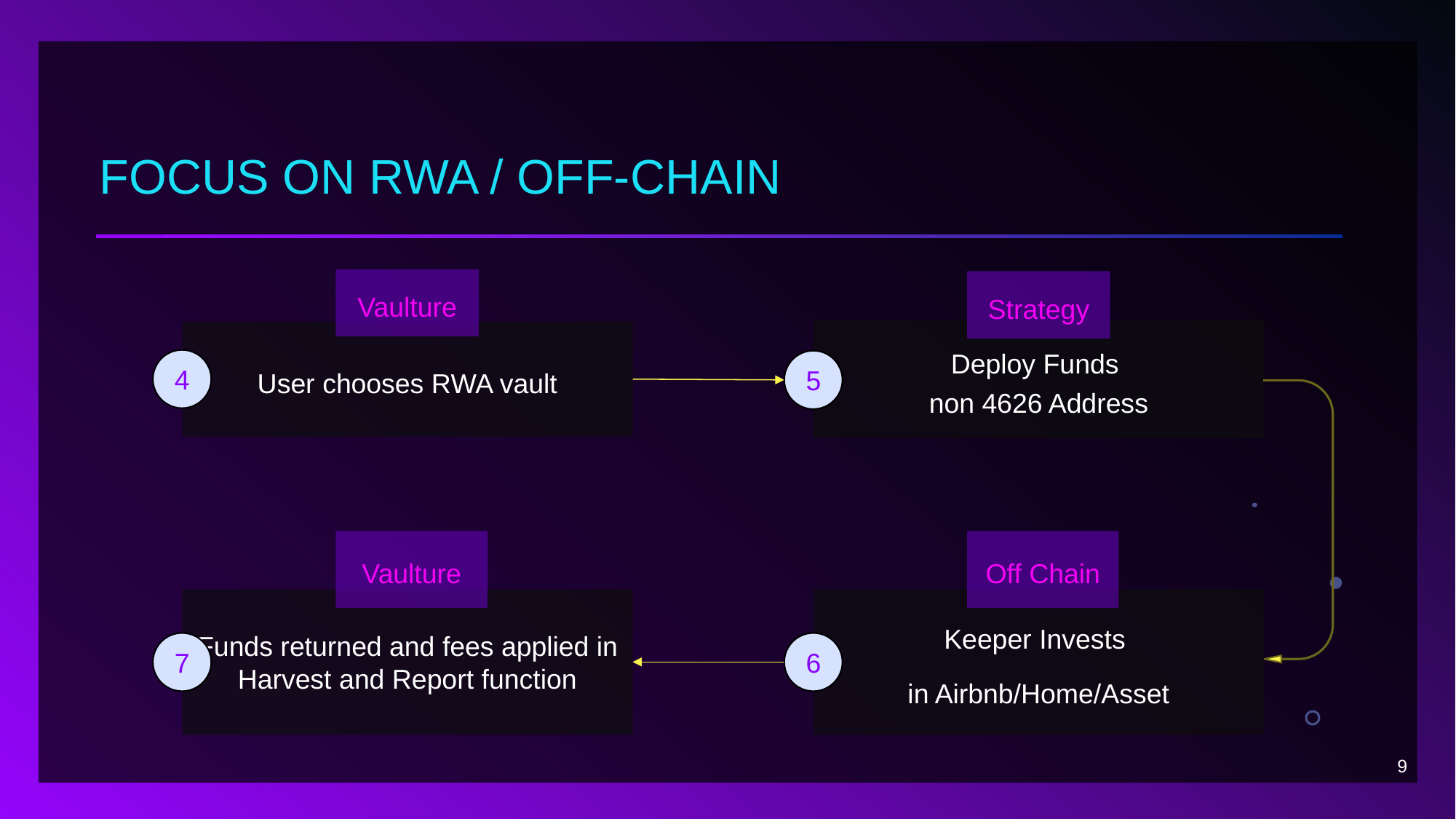

# FOCUS ON RWA / OFF-CHAIN
Vaulture
Strategy
Deploy Funds
non 4626 Address
User chooses RWA vault
4
5

Vaulture
Off Chain
Funds returned and fees applied in Harvest and Report function
Keeper Invests
in Airbnb/Home/Asset
7
6
9